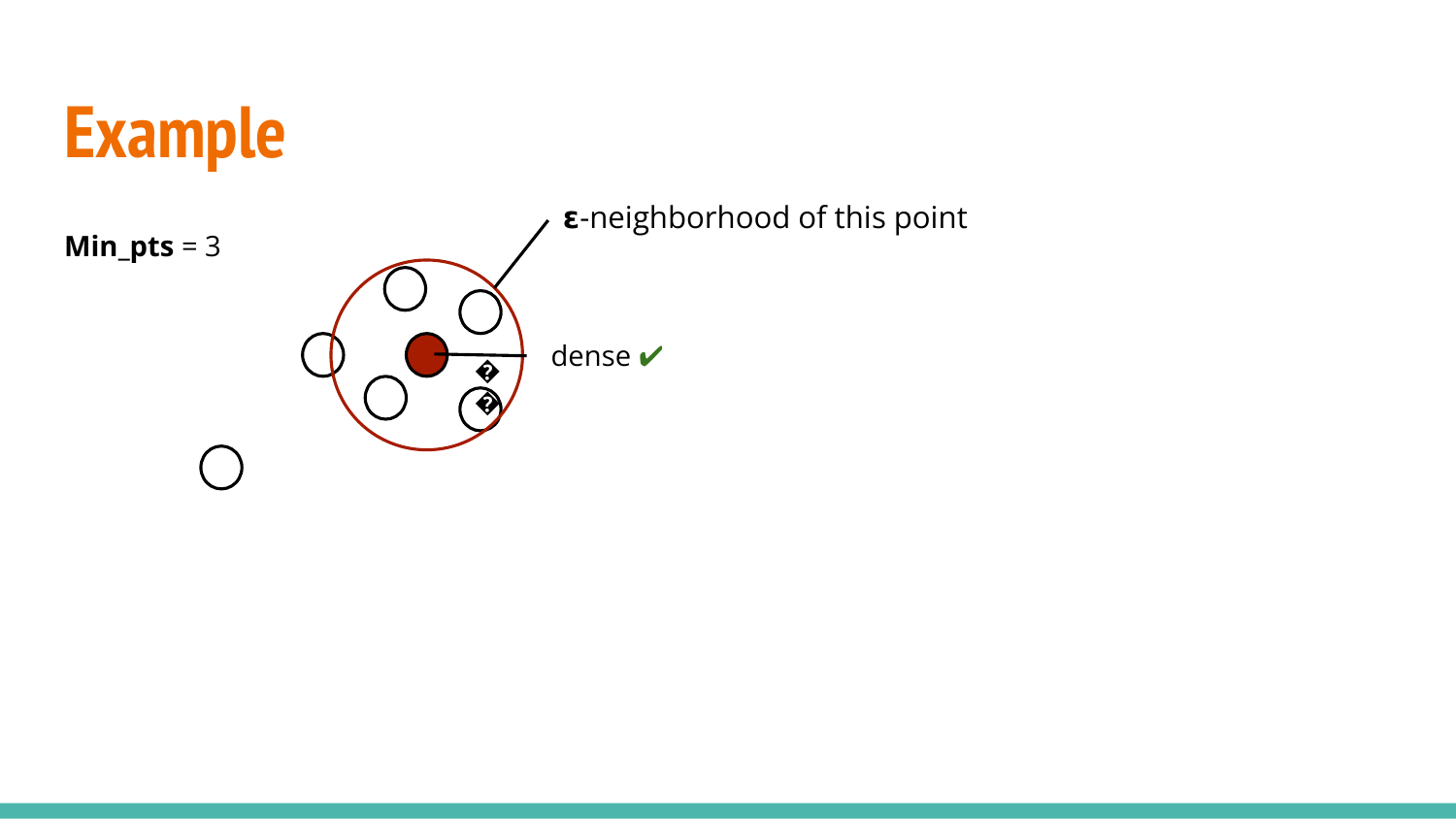

# Example
𝝴-neighborhood of this point
Min_pts = 3

dense ✔

𝝴